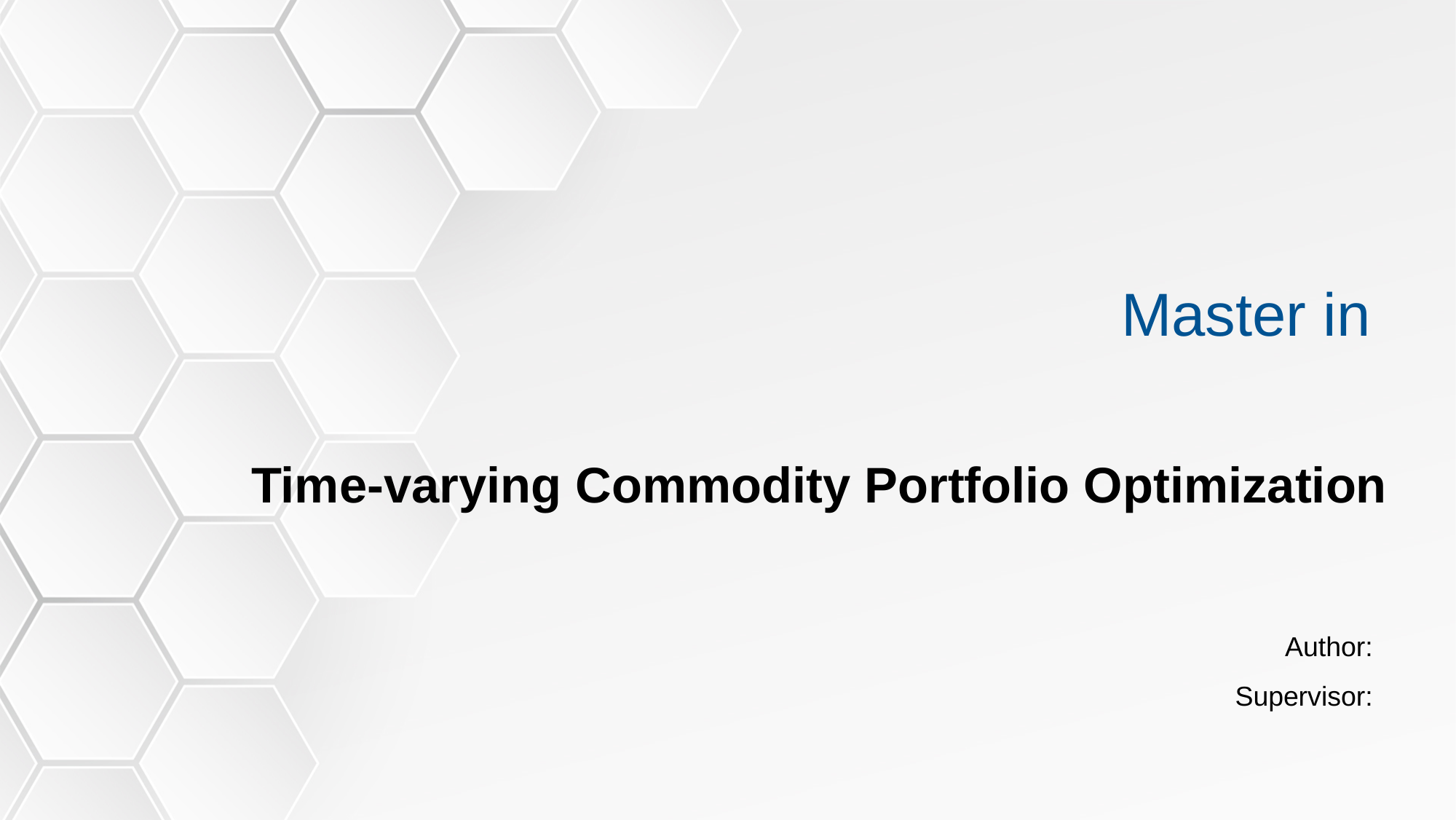

Master in
Time-varying Commodity Portfolio Optimization
Author:
Supervisor: